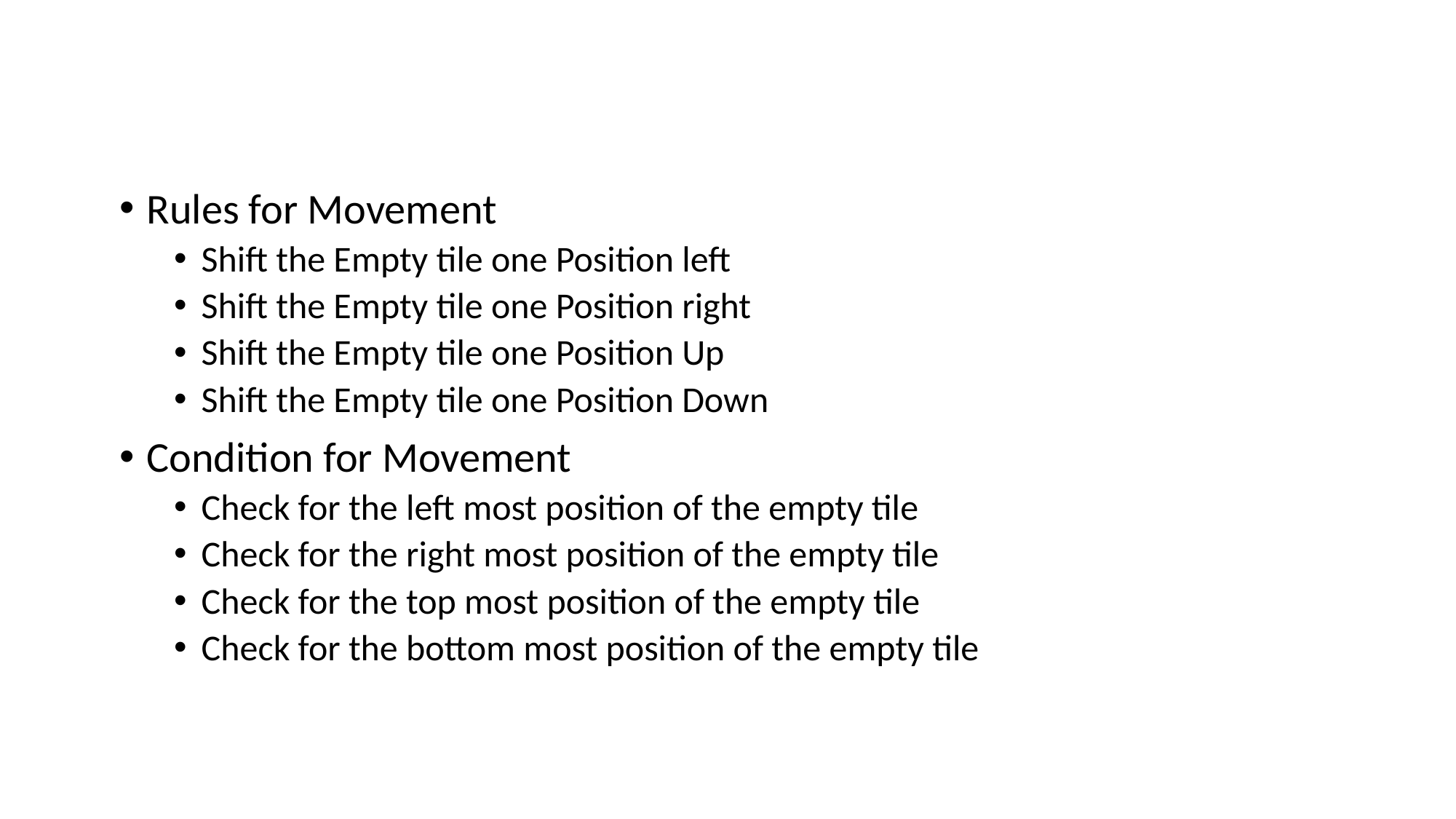

#
Rules for Movement
Shift the Empty tile one Position left
Shift the Empty tile one Position right
Shift the Empty tile one Position Up
Shift the Empty tile one Position Down
Condition for Movement
Check for the left most position of the empty tile
Check for the right most position of the empty tile
Check for the top most position of the empty tile
Check for the bottom most position of the empty tile